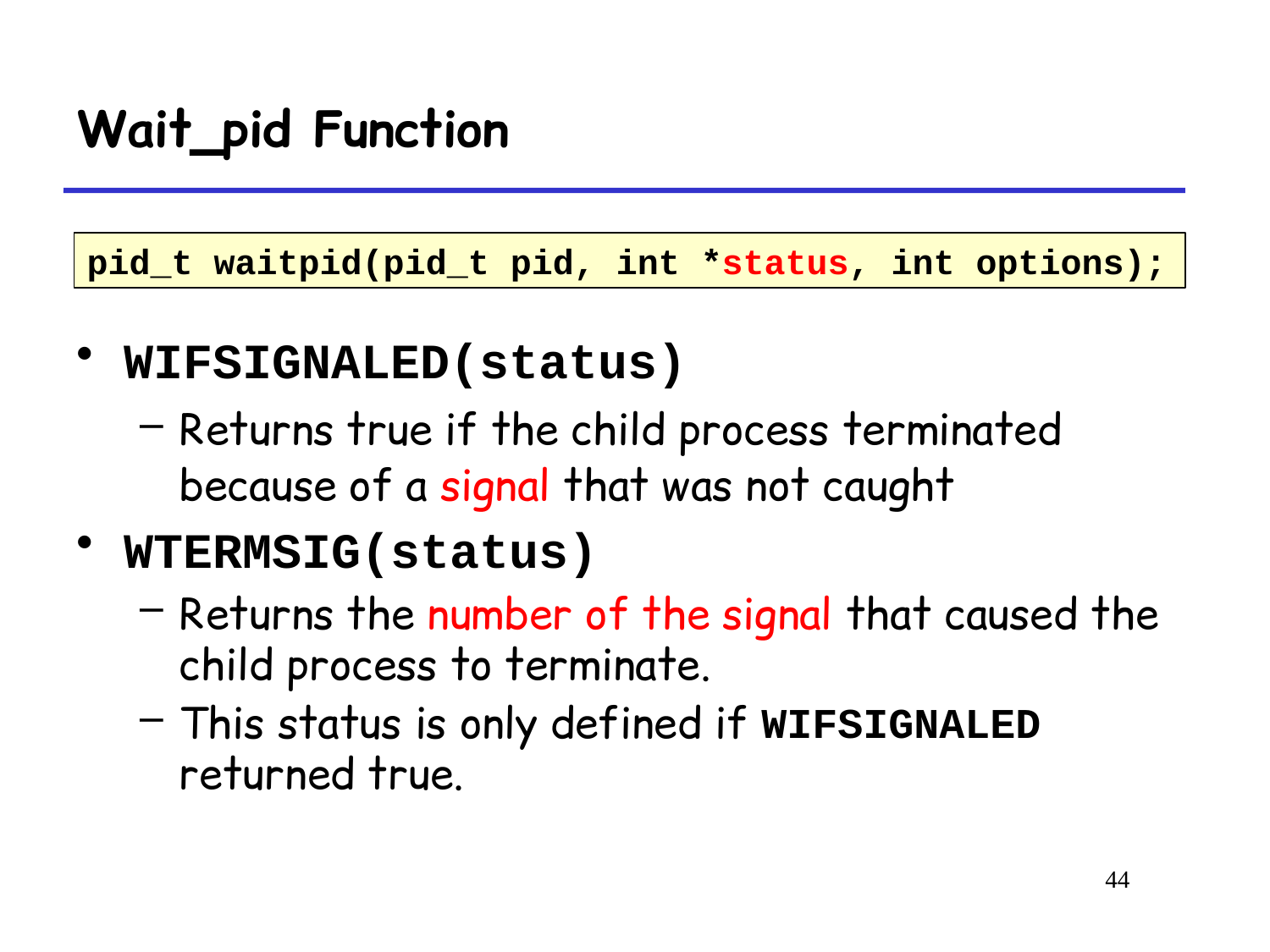

Wait_pid Function
pid_t waitpid(pid_t pid, int *status, int options);
WIFSIGNALED(status)
Returns true if the child process terminated because of a signal that was not caught
WTERMSIG(status)
Returns the number of the signal that caused the child process to terminate.
This status is only defined if WIFSIGNALED returned true.
# 44